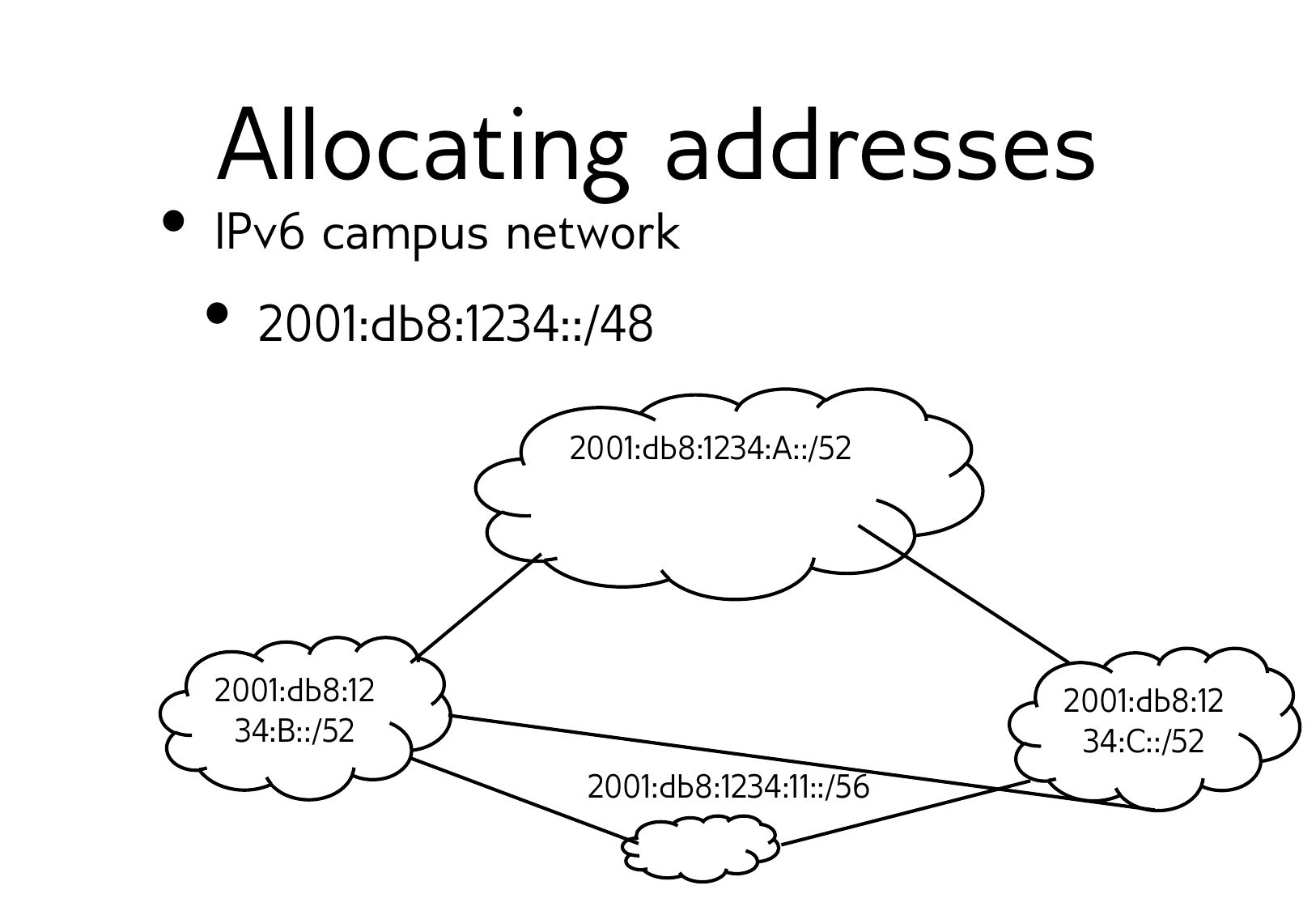

# Allocating addresses
IPv6 campus network
2001:db8:1234::/48
2001:db8:1234:A::/52
2001:db8:1234:B::/52
2001:db8:1234:C::/52

2001:db8:1234:11::/56